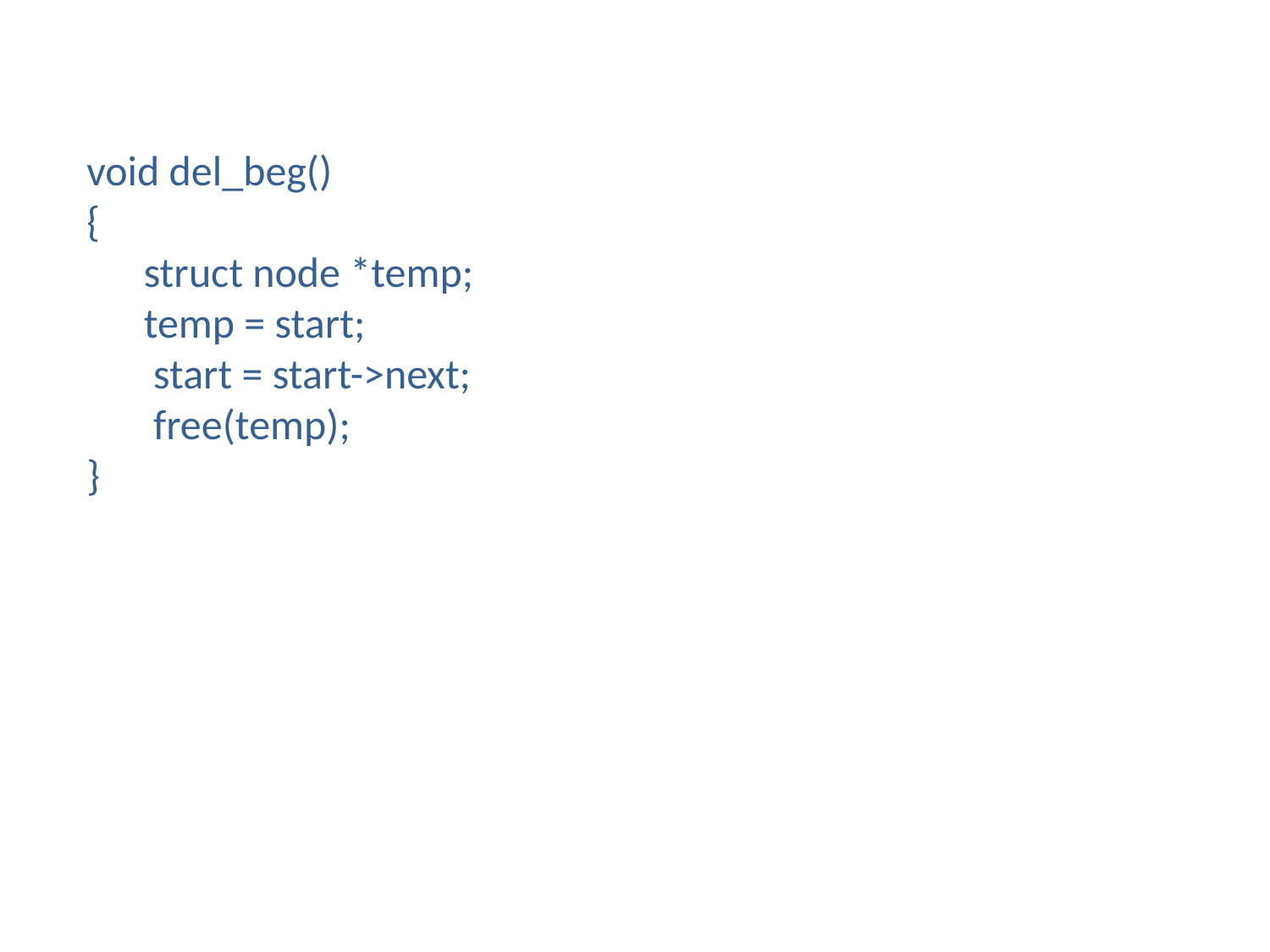

void del_beg()
{
      struct node *temp;
      temp = start;
       start = start->next;
       free(temp);
}